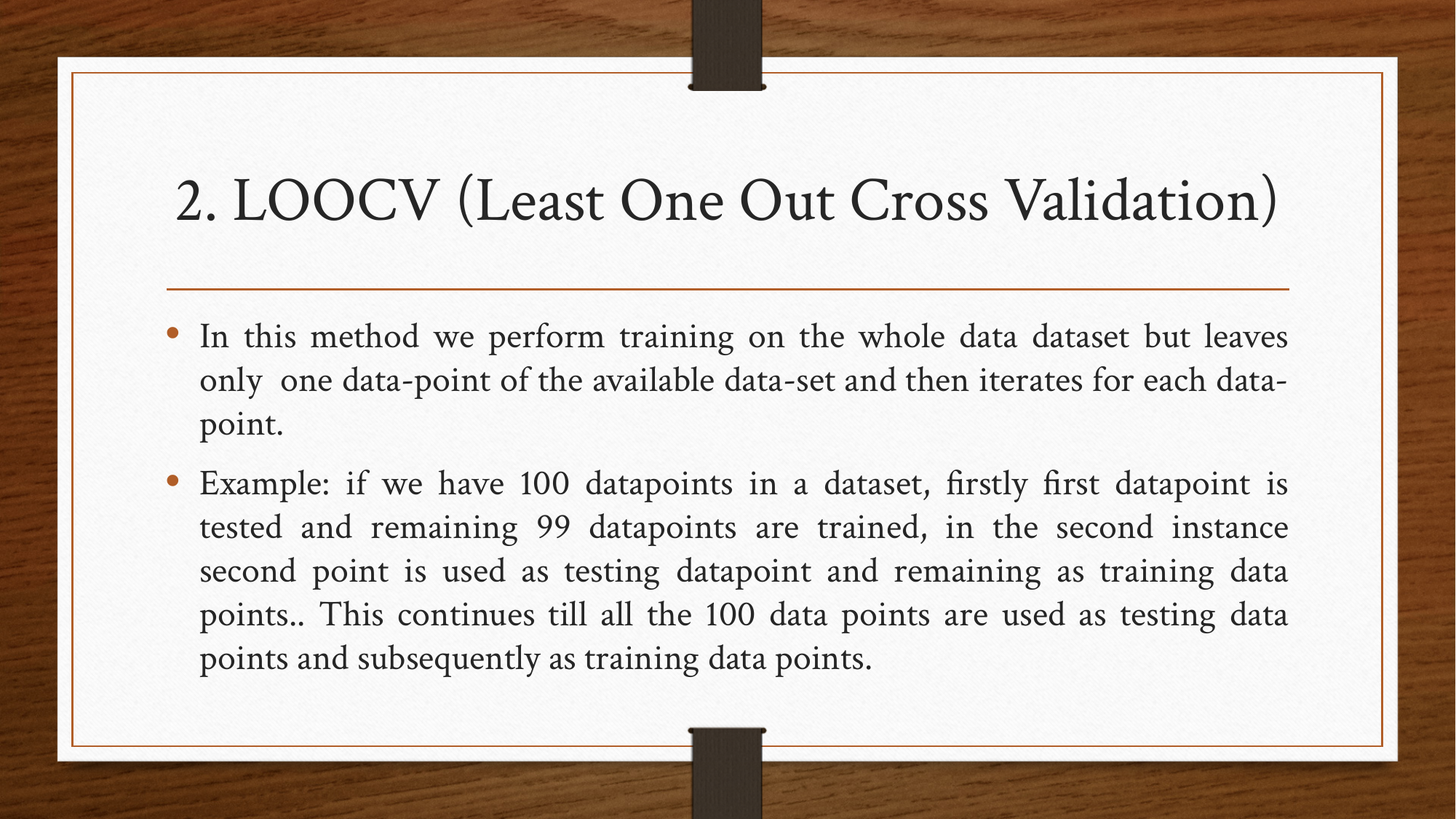

# 2. LOOCV (Least One Out Cross Validation)
In this method we perform training on the whole data dataset but leaves only  one data-point of the available data-set and then iterates for each data-point.
Example: if we have 100 datapoints in a dataset, firstly first datapoint is tested and remaining 99 datapoints are trained, in the second instance second point is used as testing datapoint and remaining as training data points.. This continues till all the 100 data points are used as testing data points and subsequently as training data points.